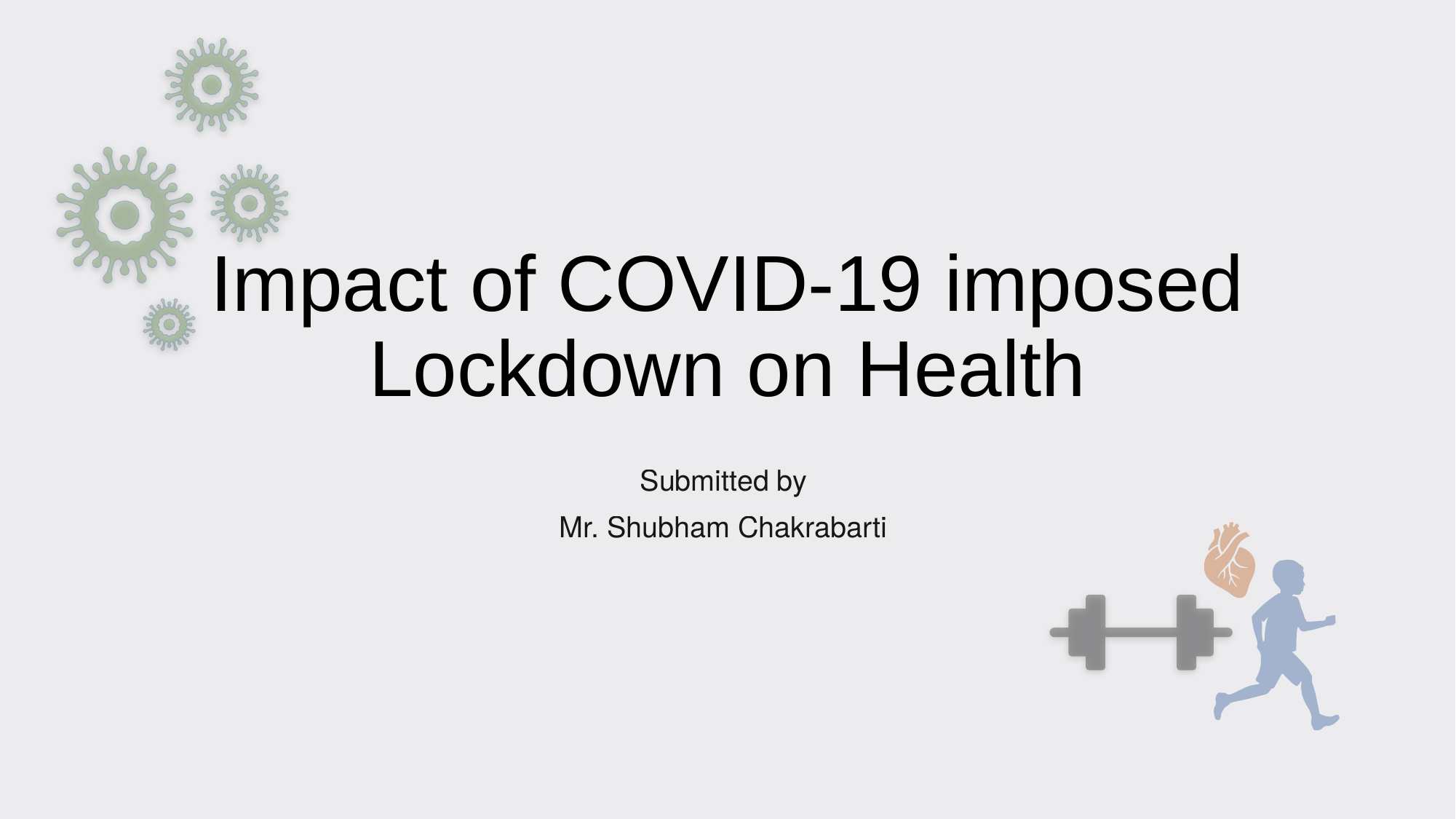

# Impact of COVID-19 imposed Lockdown on Health

Submitted by
Mr. Shubham Chakrabarti